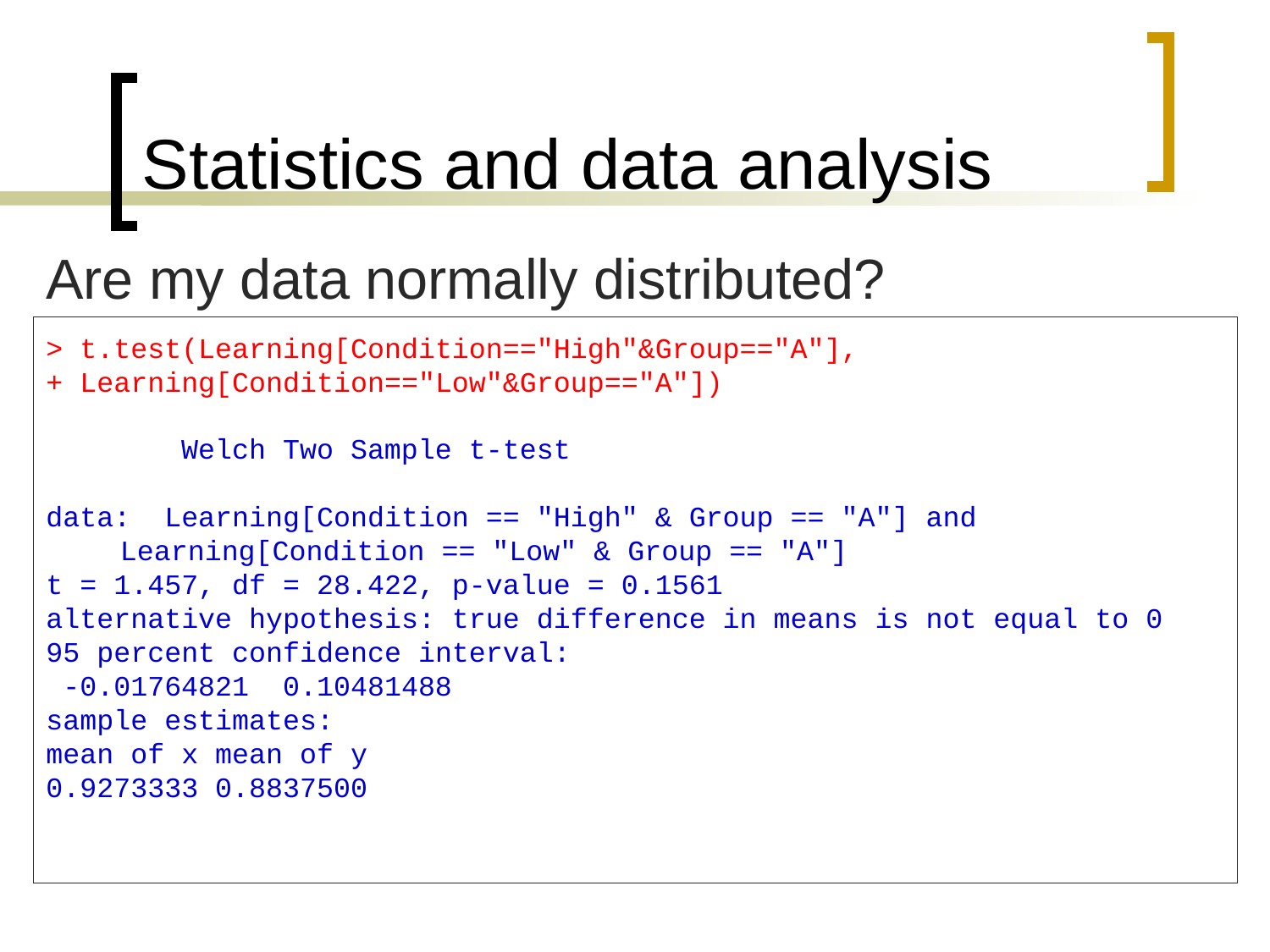

# Statistics and data analysis
Are my data normally distributed?
> t.test(Learning[Condition=="High"&Group=="A"],
+ Learning[Condition=="Low"&Group=="A"])

        Welch Two Sample t-test

data:  Learning[Condition == "High" & Group == "A"] and Learning[Condition == "Low" & Group == "A"]
t = 1.457, df = 28.422, p-value = 0.1561
alternative hypothesis: true difference in means is not equal to 0
95 percent confidence interval:
 -0.01764821  0.10481488
sample estimates:
mean of x mean of y
0.9273333 0.8837500